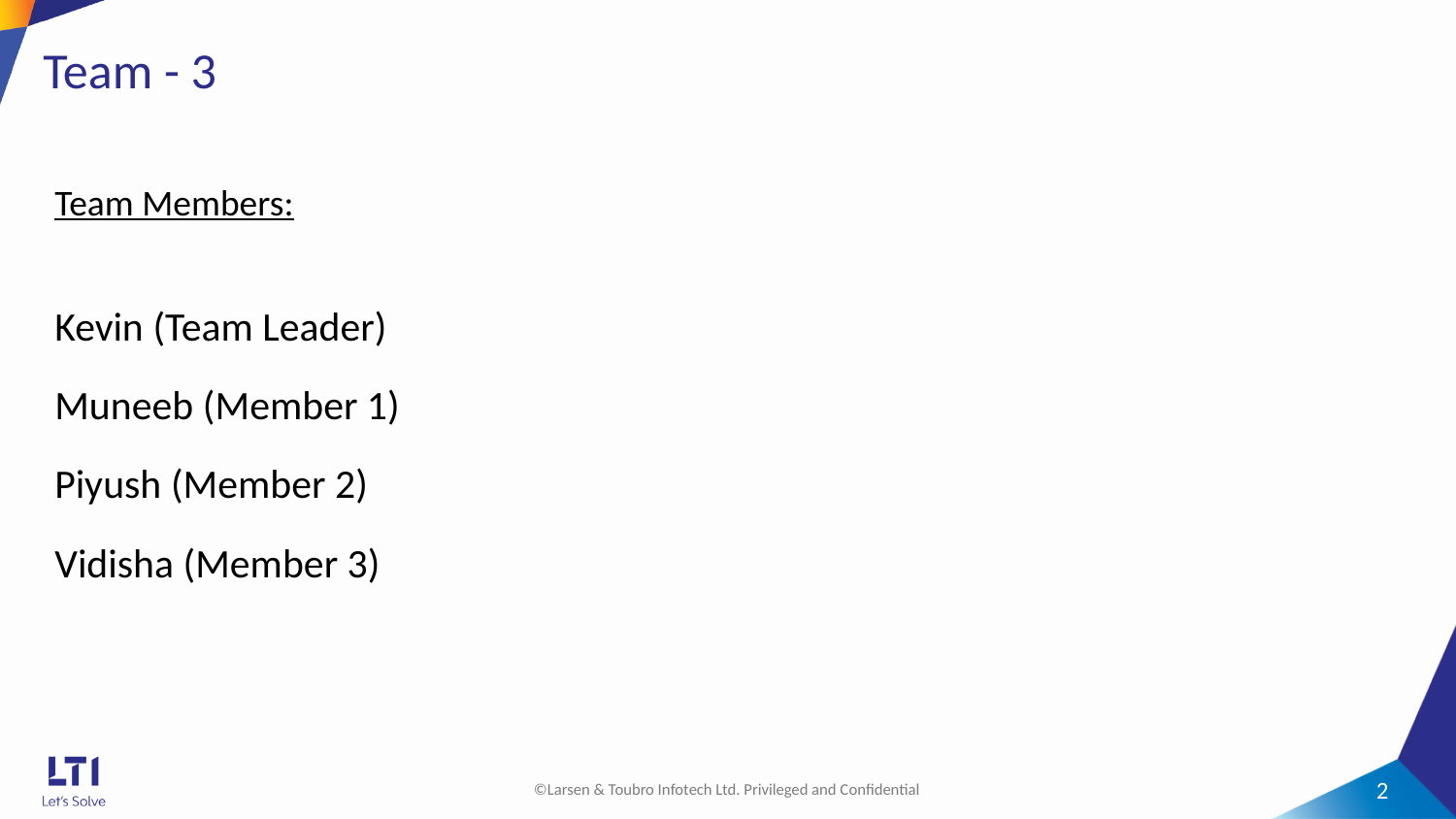

# Team - 3

Team Members:

Kevin (Team Leader)
Muneeb (Member 1)
Piyush (Member 2)
Vidisha (Member 3)